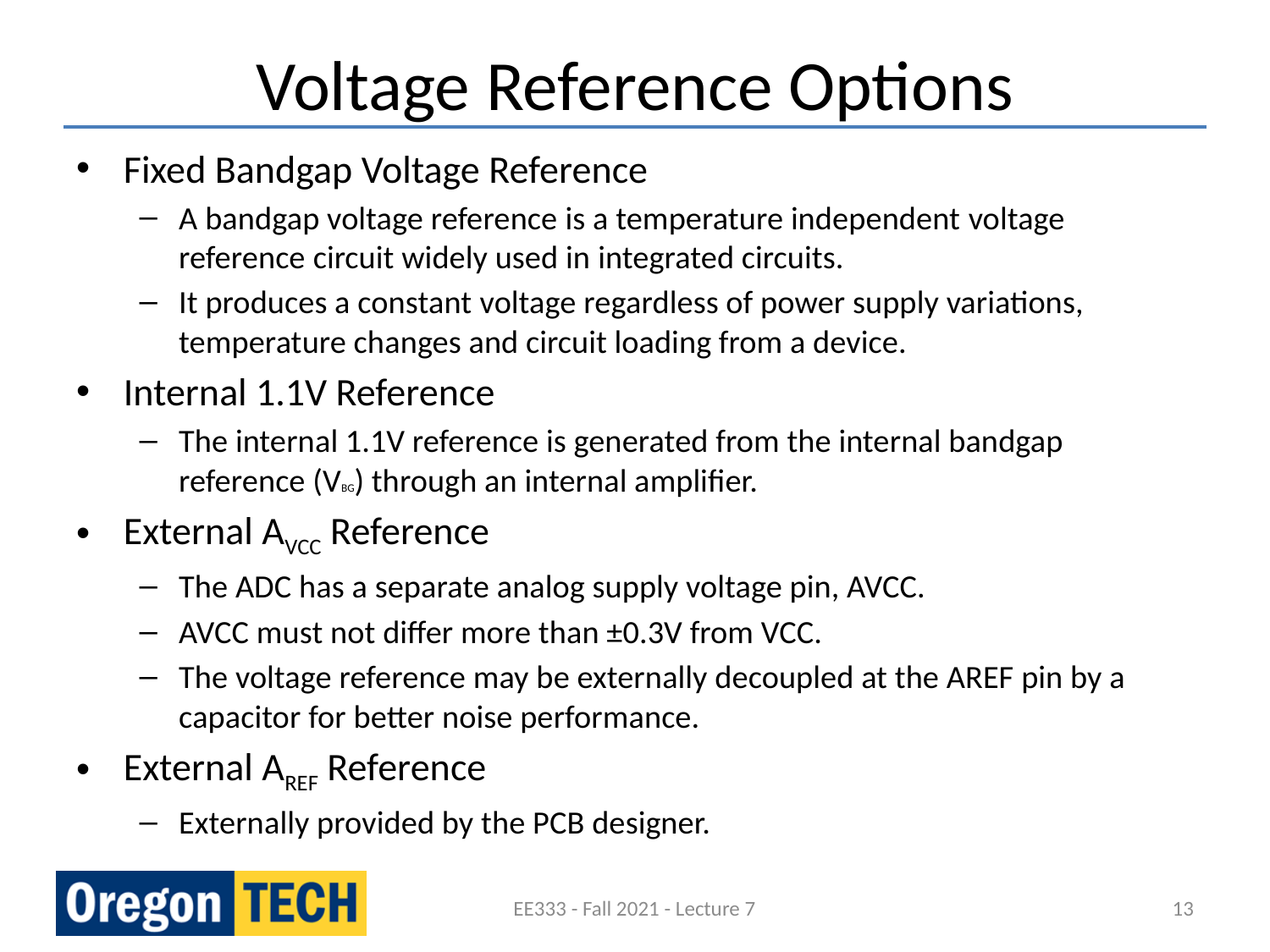

# Voltage Reference Options
Fixed Bandgap Voltage Reference
A bandgap voltage reference is a temperature independent voltage reference circuit widely used in integrated circuits.
It produces a constant voltage regardless of power supply variations, temperature changes and circuit loading from a device.
Internal 1.1V Reference
The internal 1.1V reference is generated from the internal bandgap reference (VBG) through an internal amplifier.
External AVCC Reference
The ADC has a separate analog supply voltage pin, AVCC.
AVCC must not differ more than ±0.3V from VCC.
The voltage reference may be externally decoupled at the AREF pin by a capacitor for better noise performance.
External AREF Reference
Externally provided by the PCB designer.

EE333 - Fall 2021 - Lecture 7
13